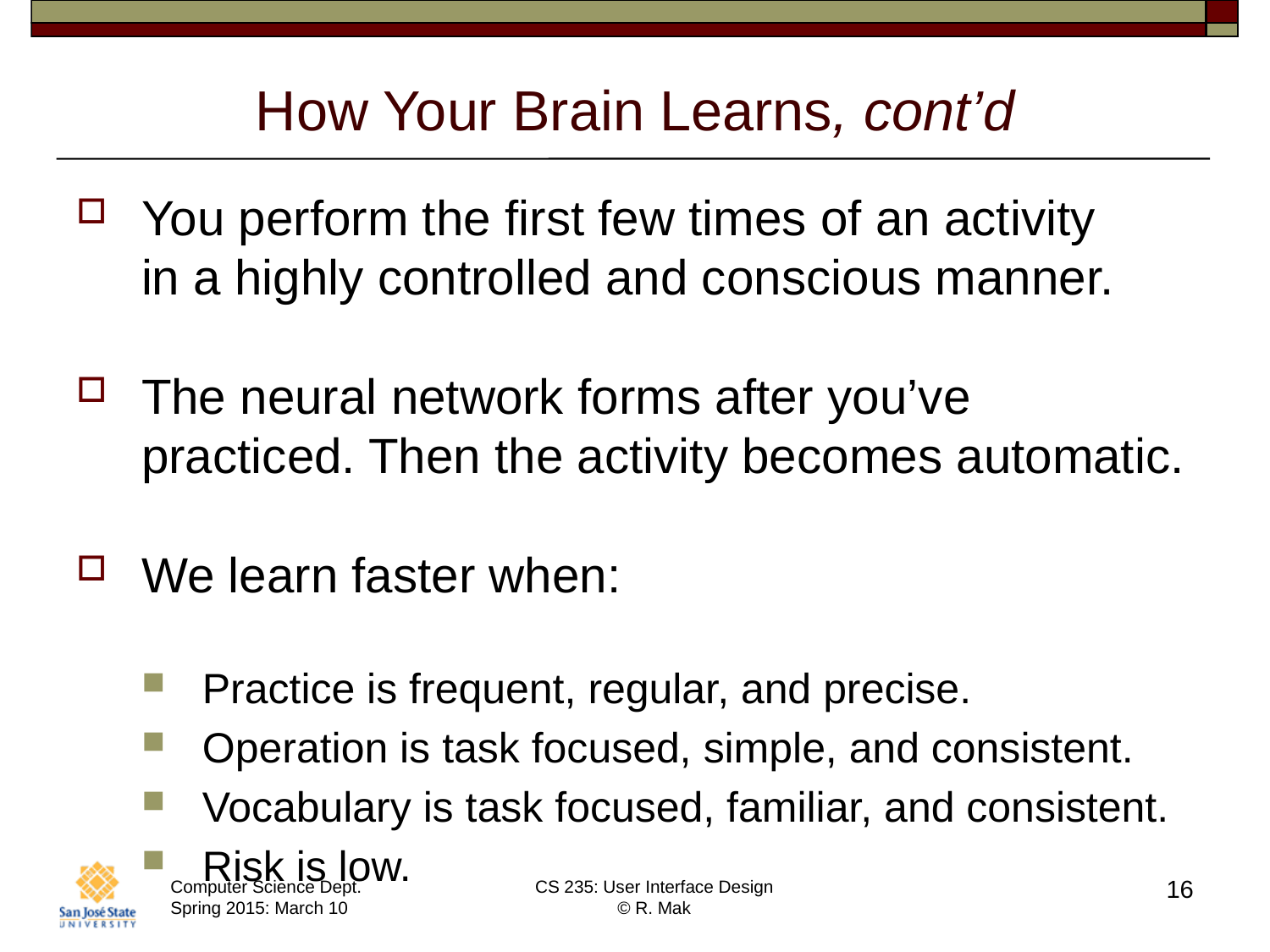

# How Your Brain Learns, cont’d
You perform the first few times of an activity
in a highly controlled and conscious manner.

The neural network forms after you’ve practiced. Then the activity becomes automatic.

We learn faster when:

Practice is frequent, regular, and precise.
Operation is task focused, simple, and consistent.
Vocabulary is task focused, familiar, and consistent.
Risk is low.
16